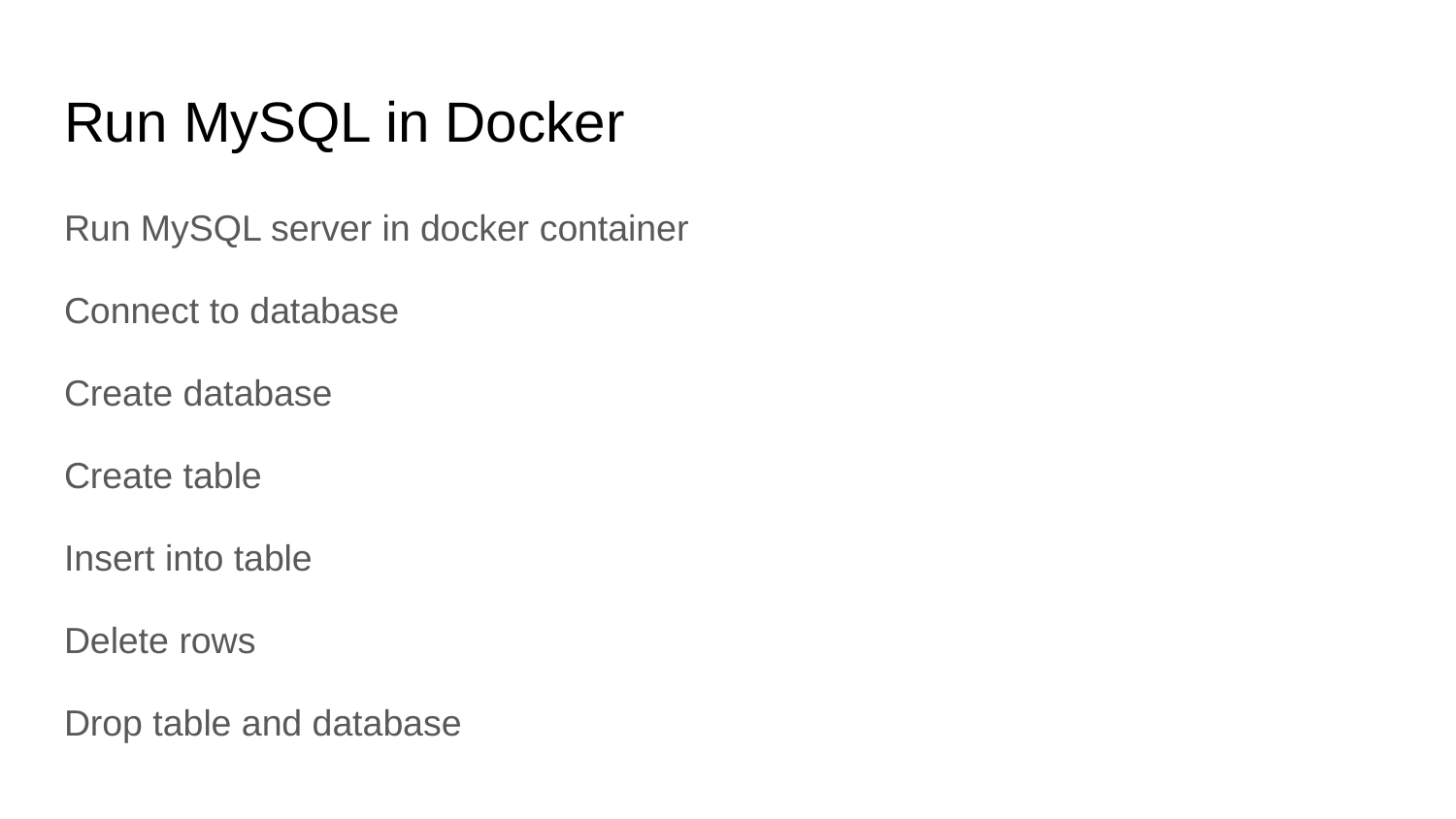

# Run MySQL in Docker
Run MySQL server in docker container
Connect to database
Create database
Create table
Insert into table
Delete rows
Drop table and database